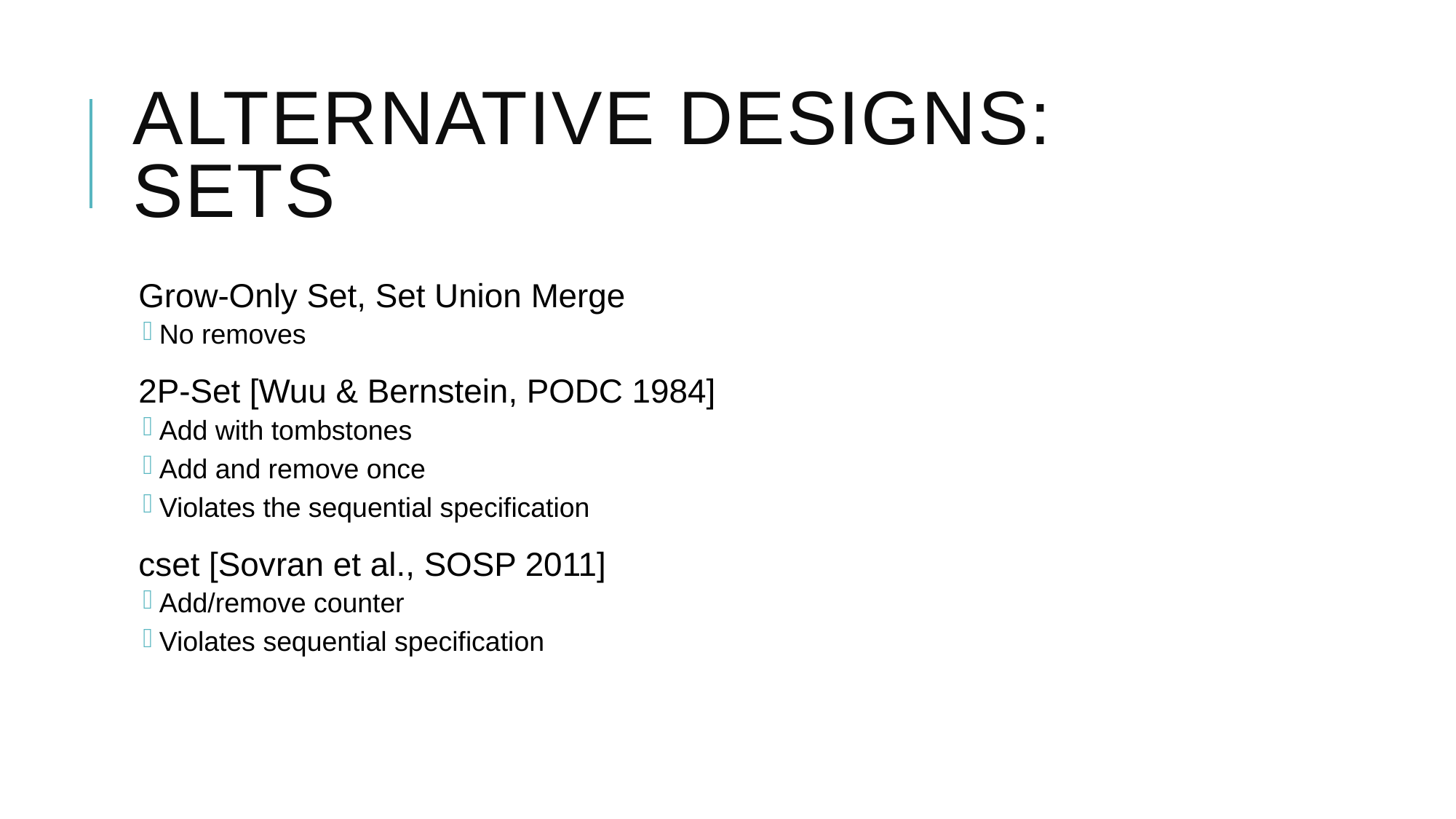

# Alternative designs: sets
Grow-Only Set, Set Union Merge
No removes
2P-Set [Wuu & Bernstein, PODC 1984]
Add with tombstones
Add and remove once
Violates the sequential specification
cset [Sovran et al., SOSP 2011]
Add/remove counter
Violates sequential specification